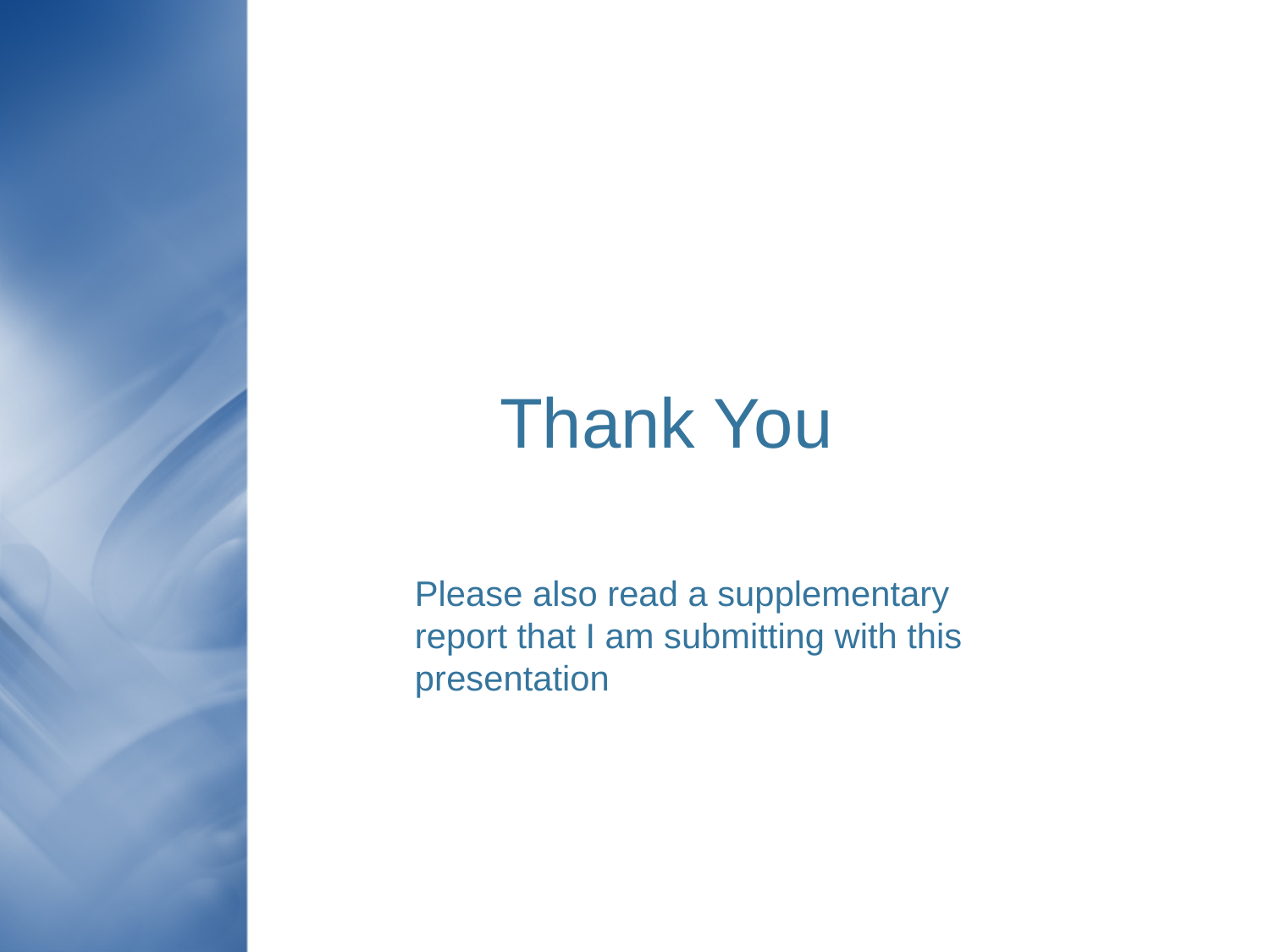

# Thank You
Please also read a supplementary report that I am submitting with this presentation